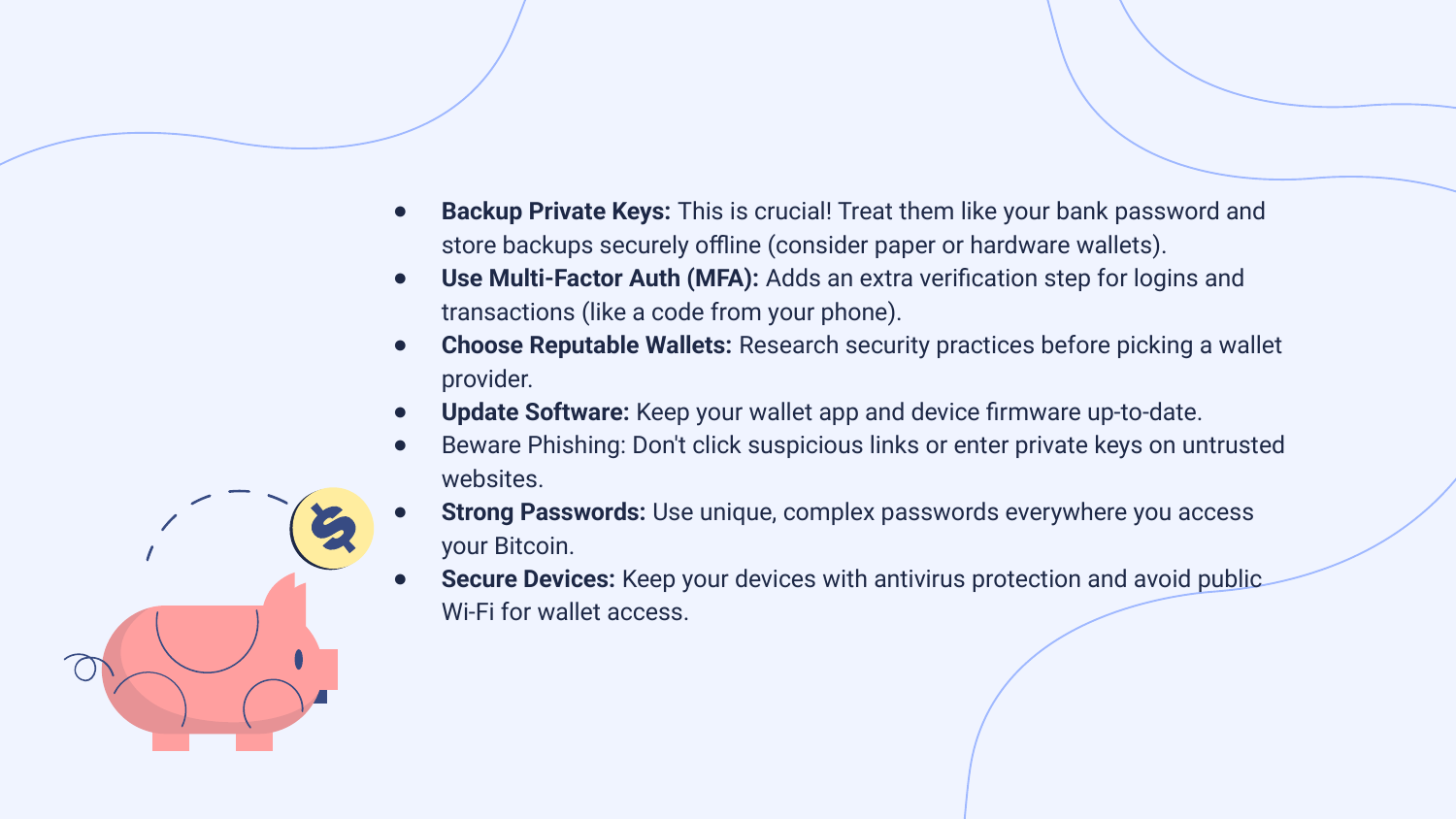

Backup Private Keys: This is crucial! Treat them like your bank password and store backups securely offline (consider paper or hardware wallets).
Use Multi-Factor Auth (MFA): Adds an extra verification step for logins and transactions (like a code from your phone).
Choose Reputable Wallets: Research security practices before picking a wallet provider.
Update Software: Keep your wallet app and device firmware up-to-date.
Beware Phishing: Don't click suspicious links or enter private keys on untrusted websites.
Strong Passwords: Use unique, complex passwords everywhere you access your Bitcoin.
Secure Devices: Keep your devices with antivirus protection and avoid public Wi-Fi for wallet access.